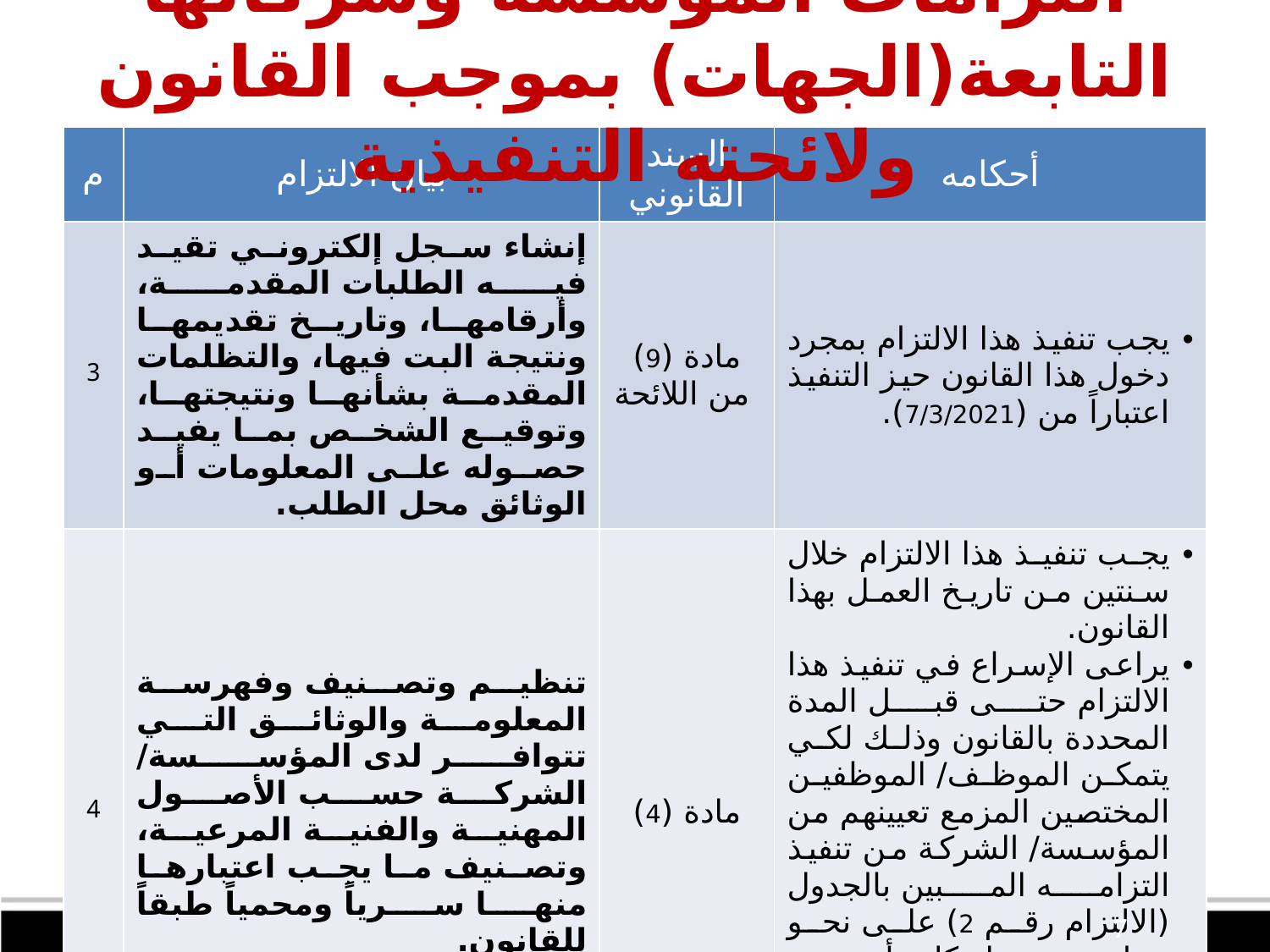

# التزامات المؤسسة وشركاتها التابعة(الجهات) بموجب القانون ولائحته التنفيذية
| م | بيان الالتزام | السند القانوني | أحكامه |
| --- | --- | --- | --- |
| 3 | إنشاء سجل إلكتروني تقيد فيه الطلبات المقدمة، وأرقامها، وتاريخ تقديمها ونتيجة البت فيها، والتظلمات المقدمة بشأنها ونتيجتها، وتوقيع الشخص بما يفيد حصوله على المعلومات أو الوثائق محل الطلب. | مادة (9) من اللائحة | يجب تنفيذ هذا الالتزام بمجرد دخول هذا القانون حيز التنفيذ اعتباراً من (7/3/2021). |
| 4 | تنظيم وتصنيف وفهرسة المعلومة والوثائق التي تتوافر لدى المؤسسة/ الشركة حسب الأصول المهنية والفنية المرعية، وتصنيف ما يجب اعتبارها منها سرياً ومحمياً طبقاً للقانون. | مادة (4) | يجب تنفيذ هذا الالتزام خلال سنتين من تاريخ العمل بهذا القانون. يراعى الإسراع في تنفيذ هذا الالتزام حتى قبل المدة المحددة بالقانون وذلك لكي يتمكن الموظف/ الموظفين المختصين المزمع تعيينهم من المؤسسة/ الشركة من تنفيذ التزامه المبين بالجدول (الالتزام رقم 2) على نحو سليم يجنبه ارتكاب أي من المخالفات التي تشكل جريمة معاقب عليها بموجب هذا القانون. |
7